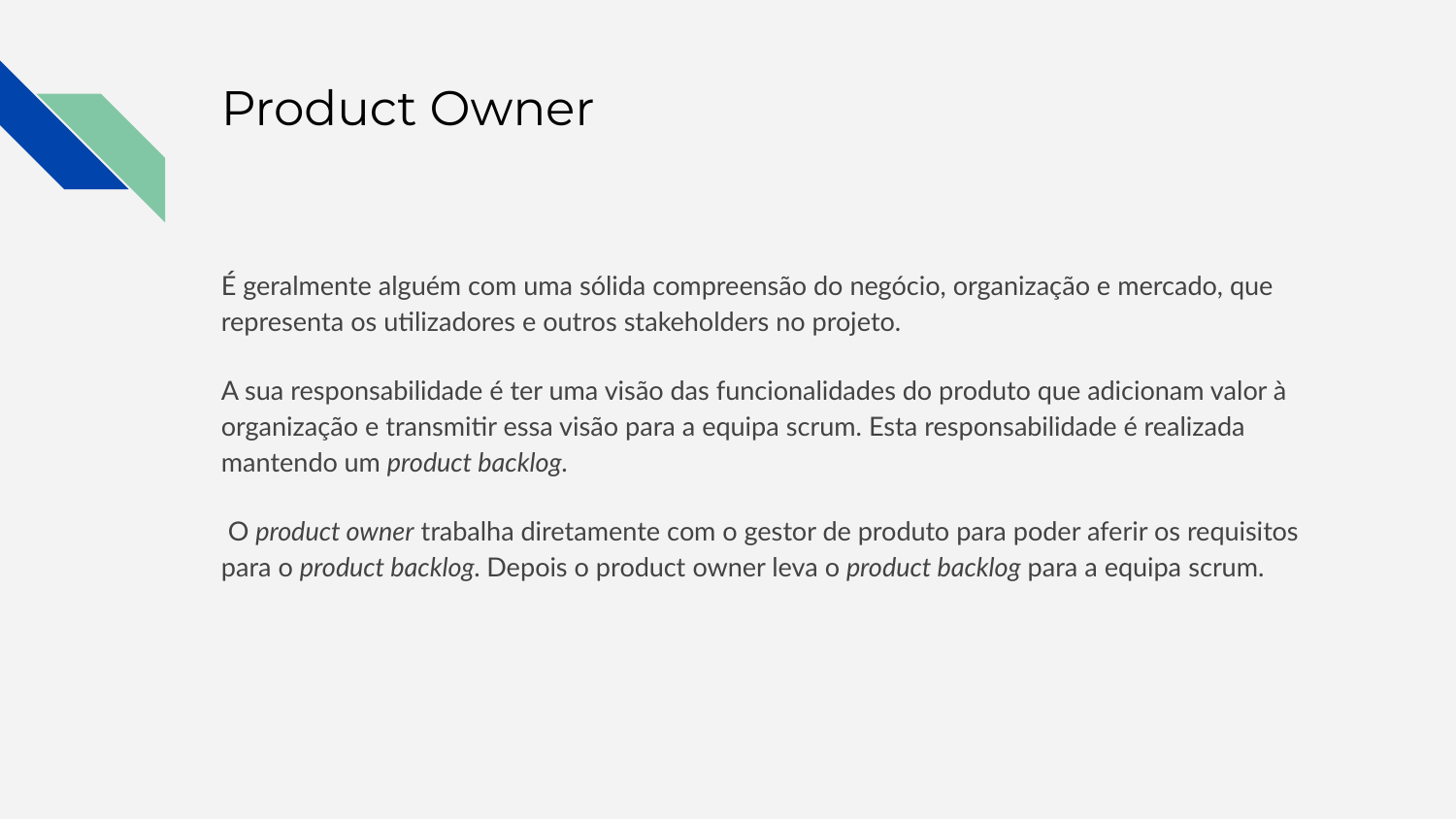

# Product Owner
É geralmente alguém com uma sólida compreensão do negócio, organização e mercado, que representa os utilizadores e outros stakeholders no projeto.
A sua responsabilidade é ter uma visão das funcionalidades do produto que adicionam valor à organização e transmitir essa visão para a equipa scrum. Esta responsabilidade é realizada mantendo um product backlog.
 O product owner trabalha diretamente com o gestor de produto para poder aferir os requisitos para o product backlog. Depois o product owner leva o product backlog para a equipa scrum.